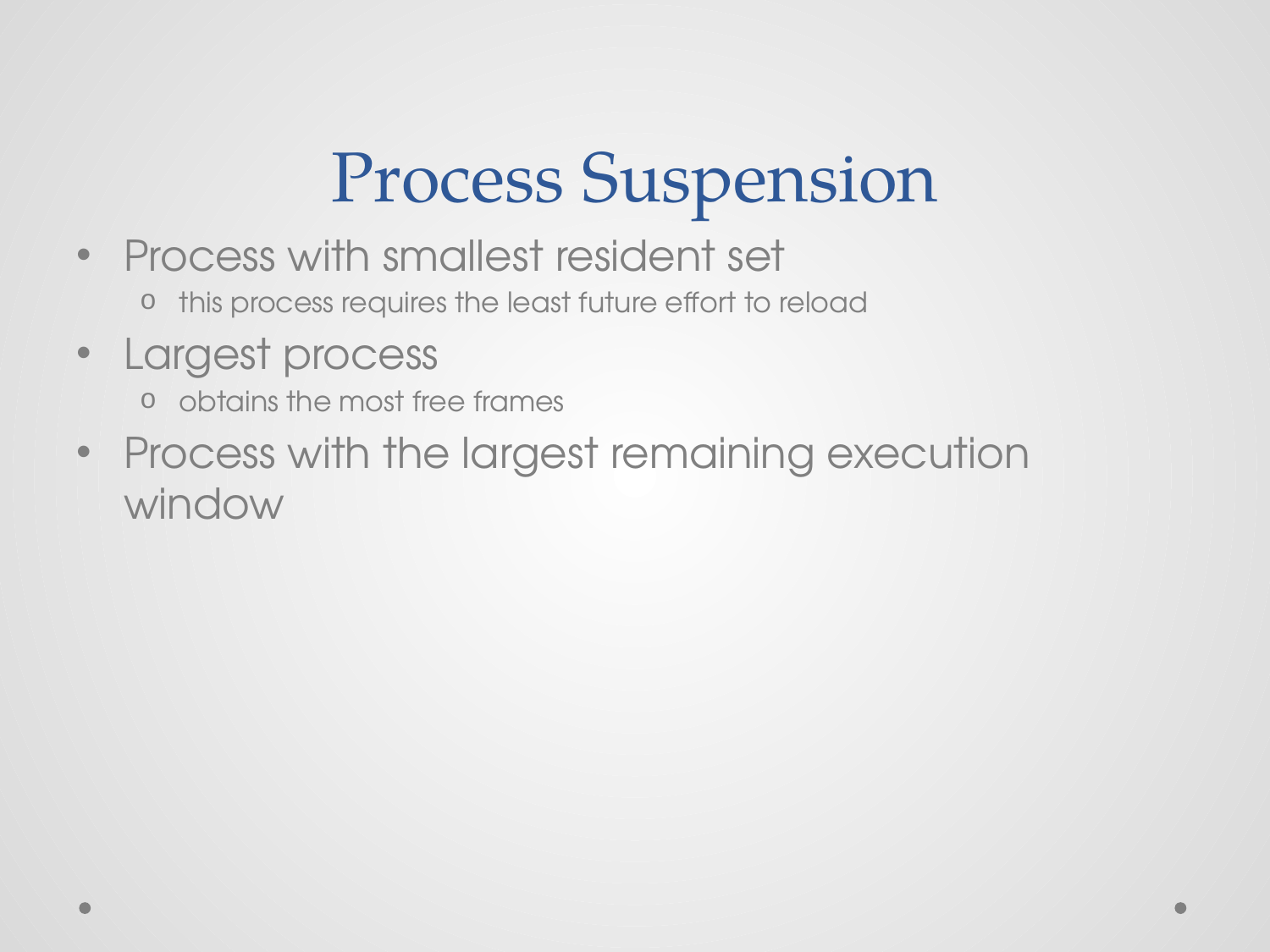

# Process Suspension
Process with smallest resident set
this process requires the least future effort to reload
Largest process
obtains the most free frames
Process with the largest remaining execution window